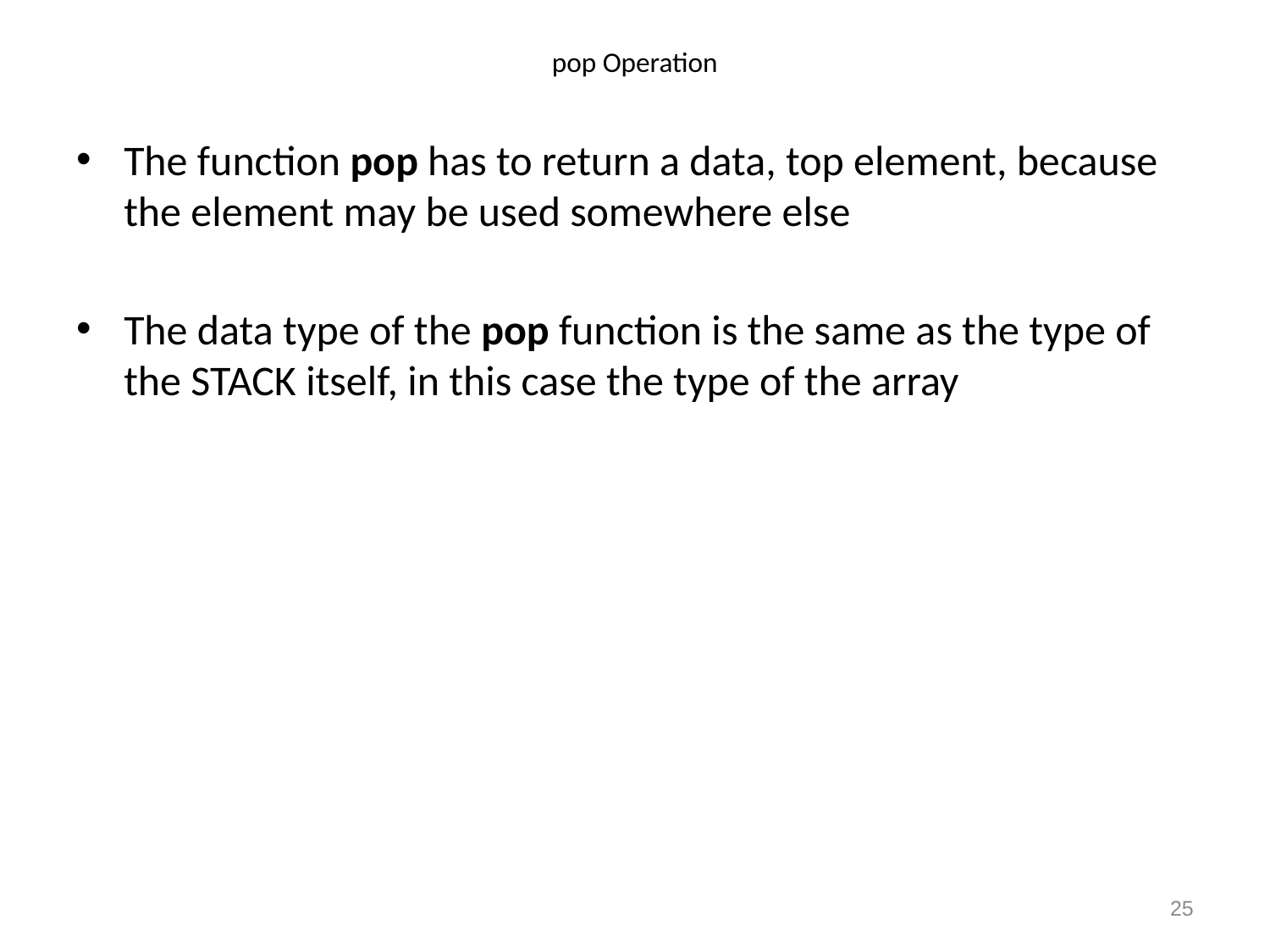

# pop Operation
The function pop has to return a data, top element, because the element may be used somewhere else

The data type of the pop function is the same as the type of the STACK itself, in this case the type of the array

25